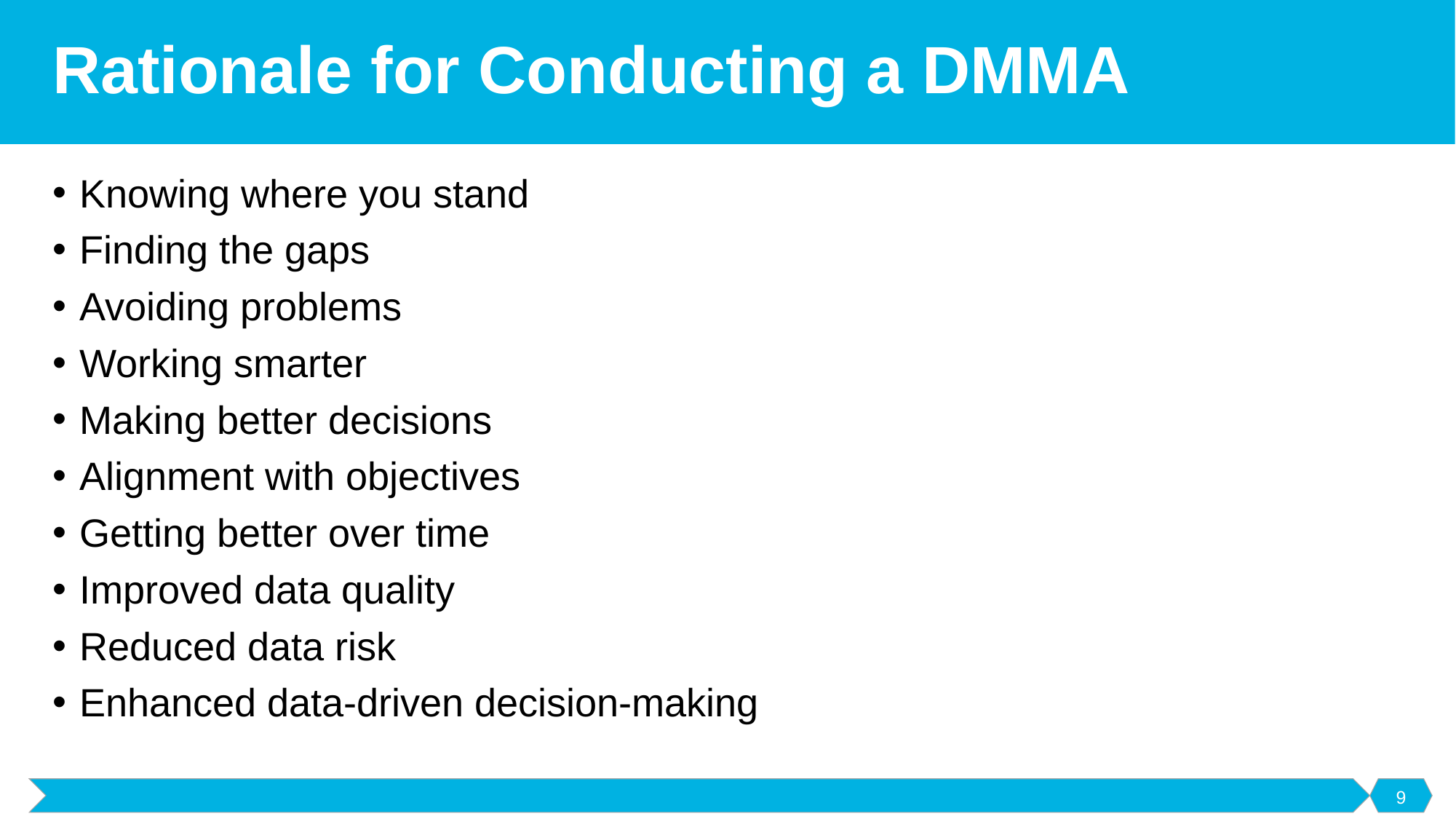

# Rationale for Conducting a DMMA
Knowing where you stand
Finding the gaps
Avoiding problems
Working smarter
Making better decisions
Alignment with objectives
Getting better over time
Improved data quality
Reduced data risk
Enhanced data-driven decision-making
9